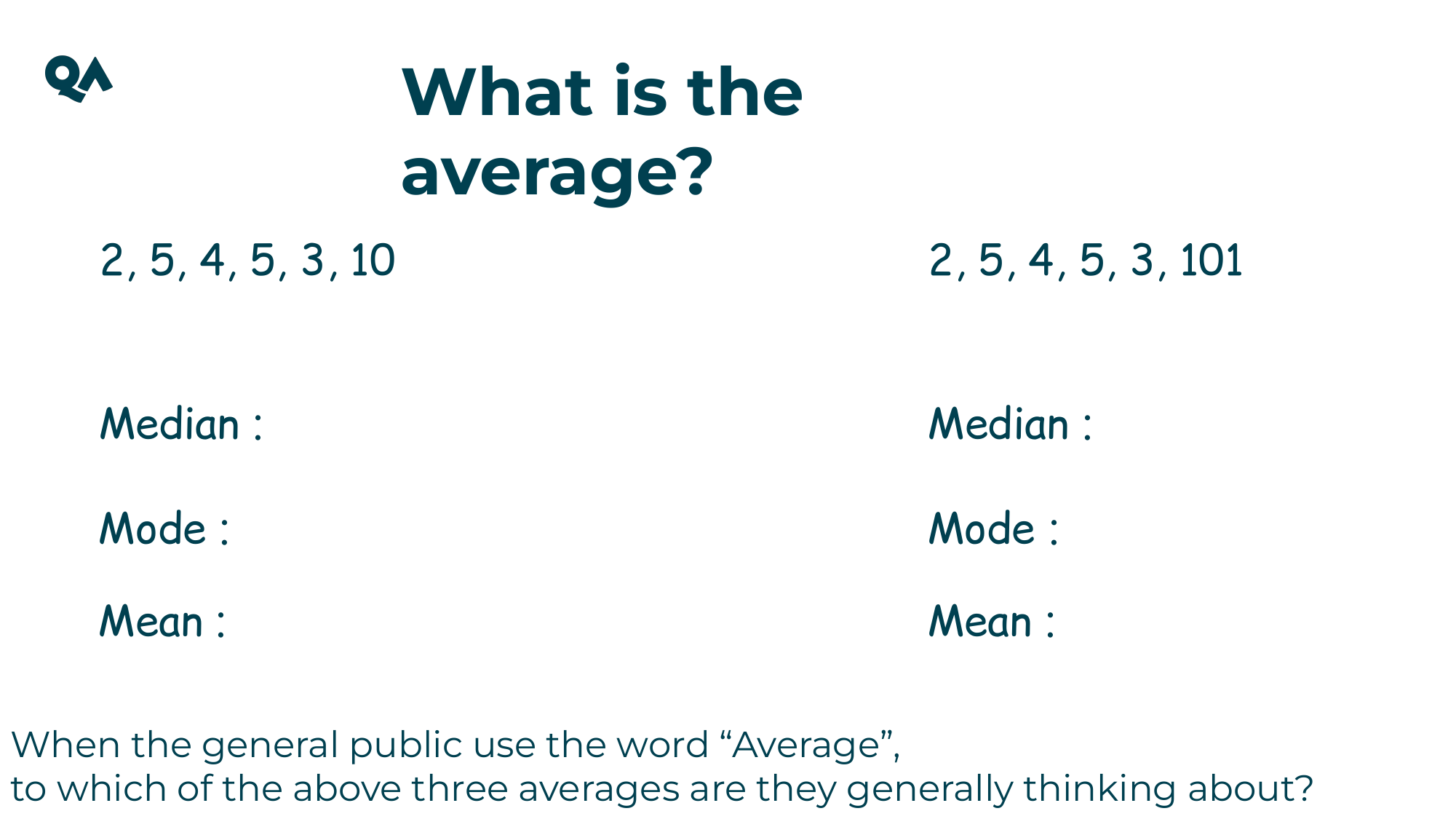

What is the average?
2, 5, 4, 5, 3, 10
2, 5, 4, 5, 3, 101
Median :
Median :
Mode :
Mode :
Mean :
Mean :
When the general public use the word “Average”,
to which of the above three averages are they generally thinking about?